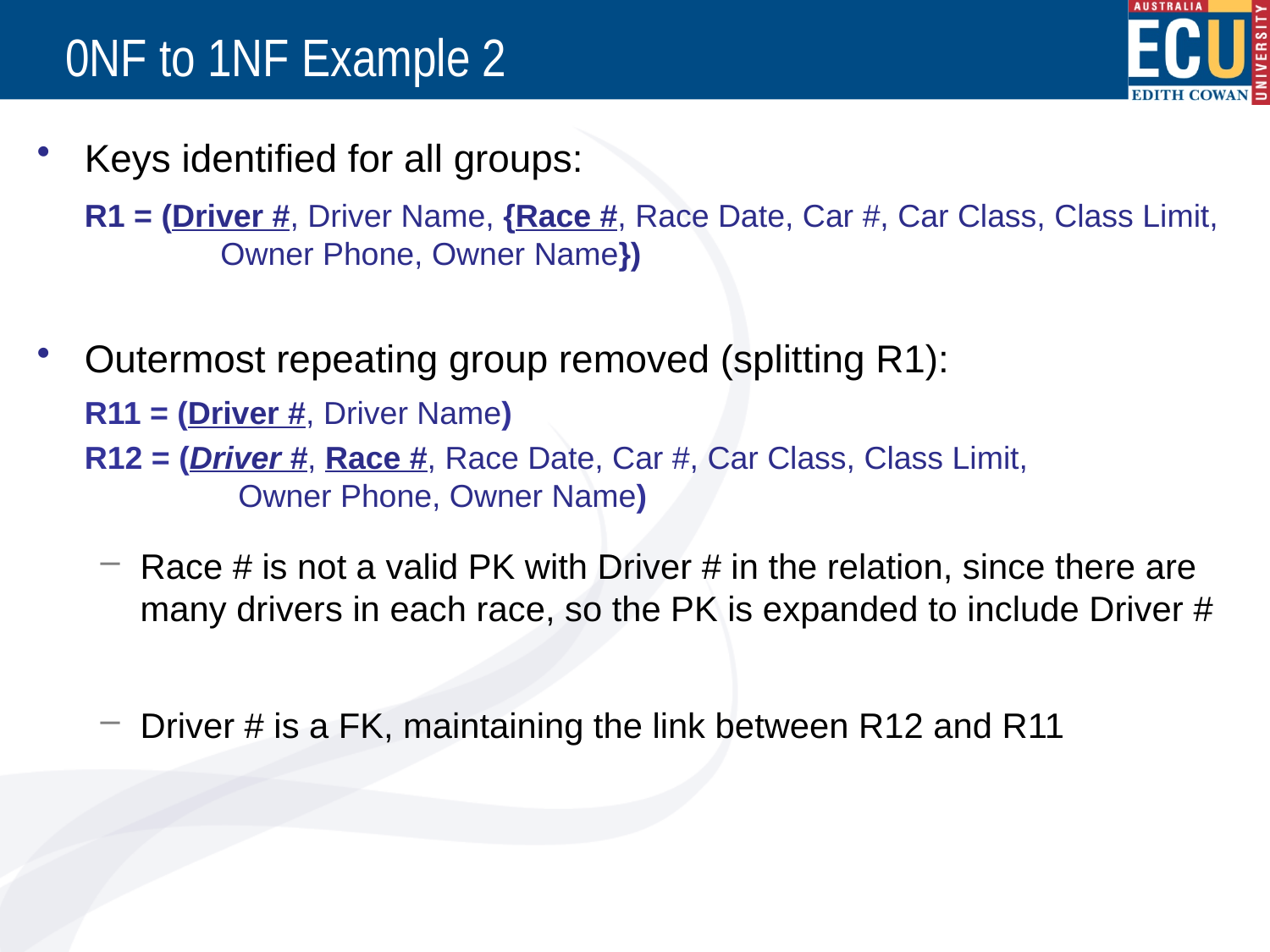

# 0NF to 1NF Example 2
Keys identified for all groups:
	R1 = (Driver #, Driver Name, {Race #, Race Date, Car #, Car Class, Class Limit, 	 Owner Phone, Owner Name})

Outermost repeating group removed (splitting R1):
	R11 = (Driver #, Driver Name)
	R12 = (Driver #, Race #, Race Date, Car #, Car Class, Class Limit, 			   Owner Phone, Owner Name)

Race # is not a valid PK with Driver # in the relation, since there are many drivers in each race, so the PK is expanded to include Driver #

Driver # is a FK, maintaining the link between R12 and R11